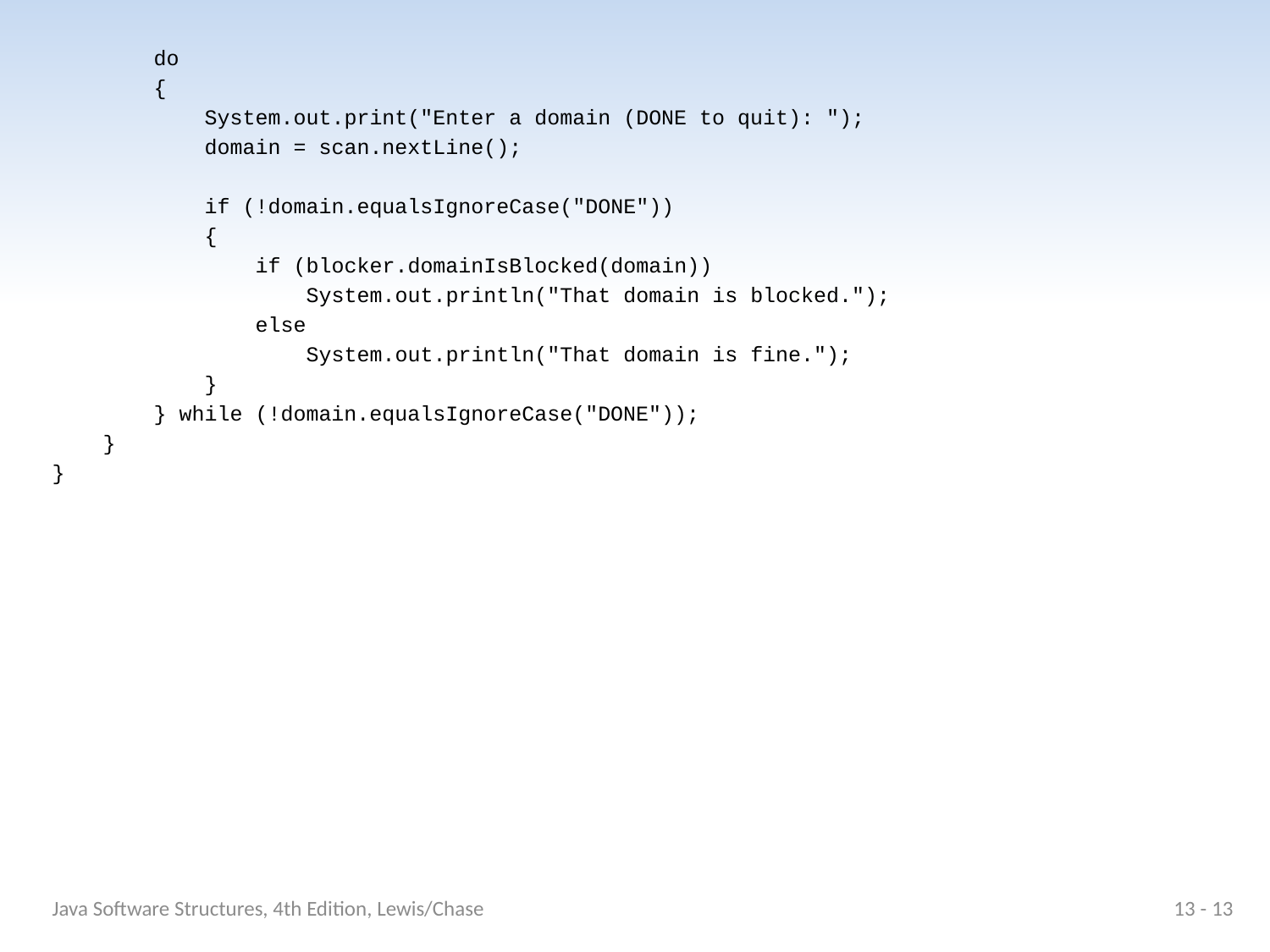

do
        {
            System.out.print("Enter a domain (DONE to quit): ");
            domain = scan.nextLine();

            if (!domain.equalsIgnoreCase("DONE"))
            {
                if (blocker.domainIsBlocked(domain))
                    System.out.println("That domain is blocked.");
                else
                    System.out.println("That domain is fine.");
            }
        } while (!domain.equalsIgnoreCase("DONE"));
    }
}

Java Software Structures, 4th Edition, Lewis/Chase
13 - 13